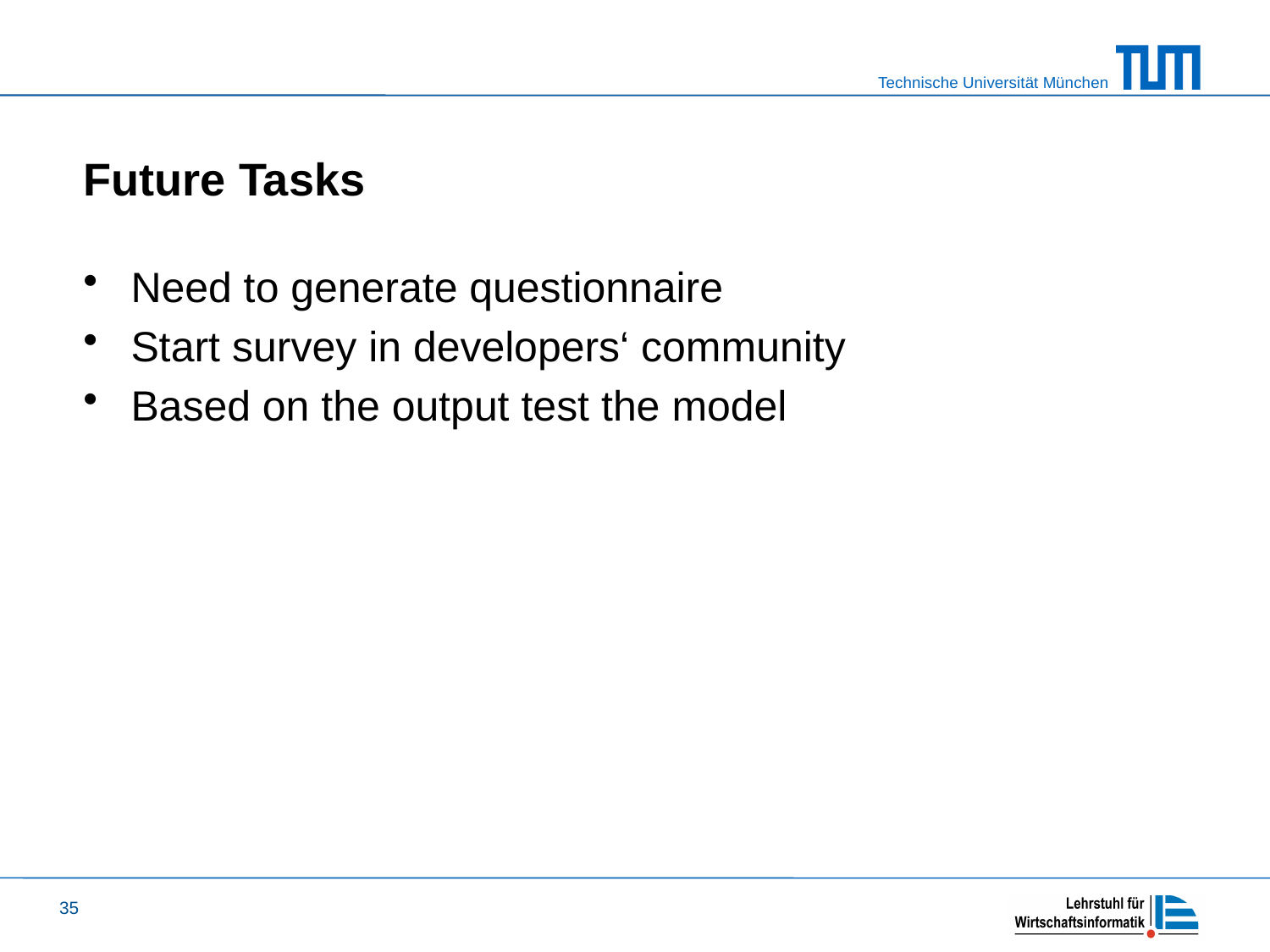

# Future Tasks
Need to generate questionnaire
Start survey in developers‘ community
Based on the output test the model